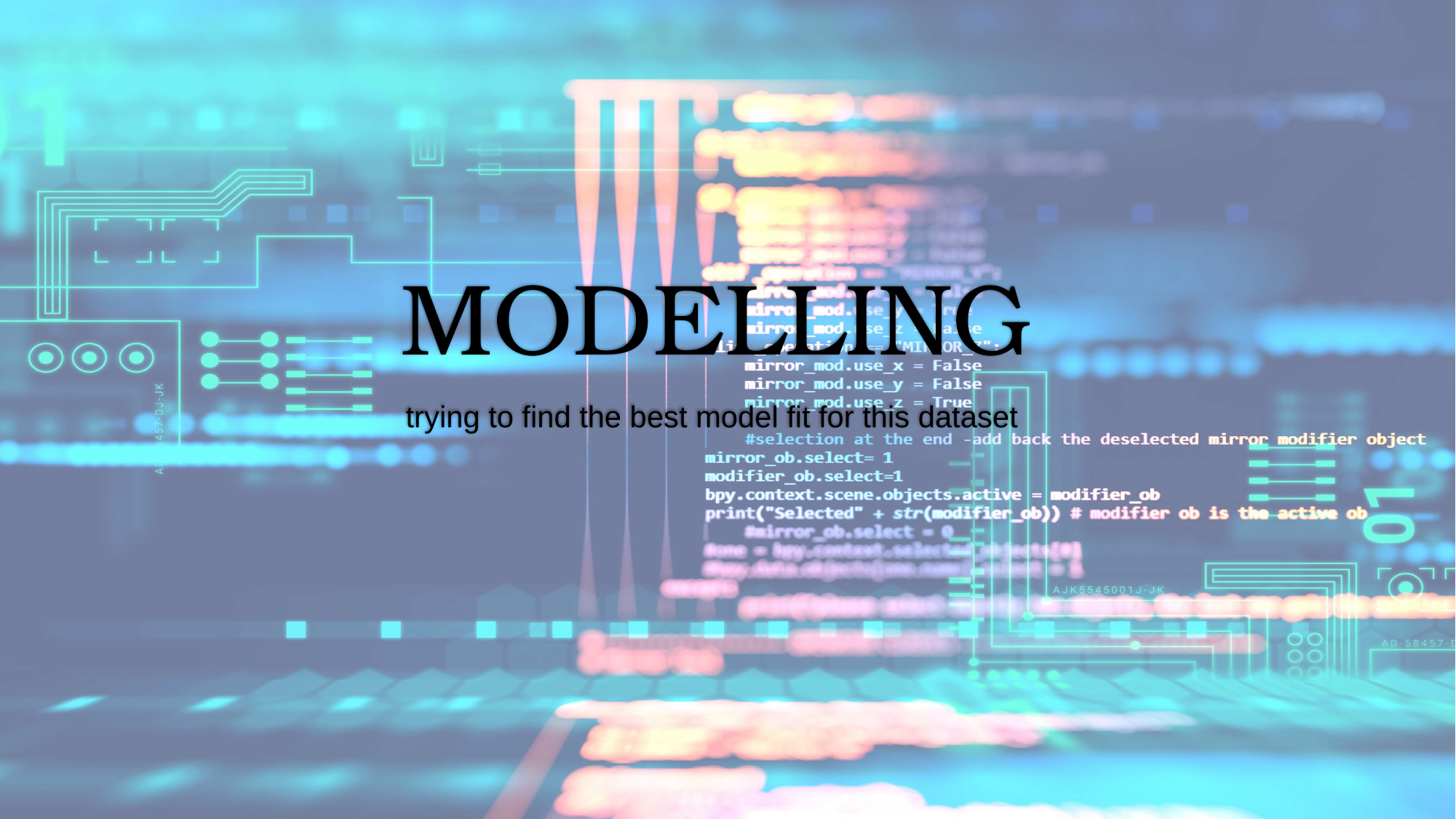

# MODELLING
trying to find the best model fit for this dataset